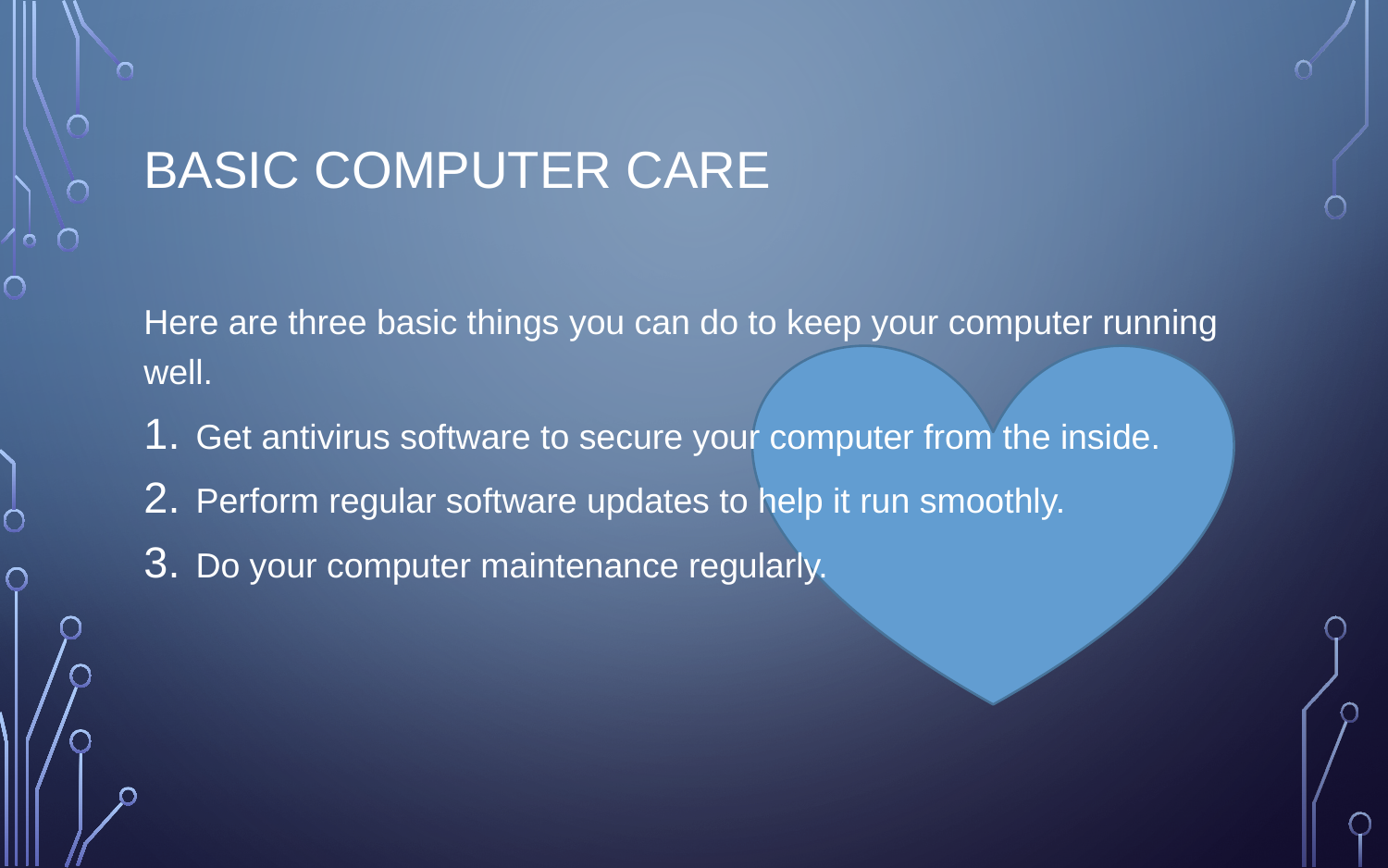

# Basic Computer Care
Here are three basic things you can do to keep your computer running well.
Get antivirus software to secure your computer from the inside.
Perform regular software updates to help it run smoothly.
Do your computer maintenance regularly.